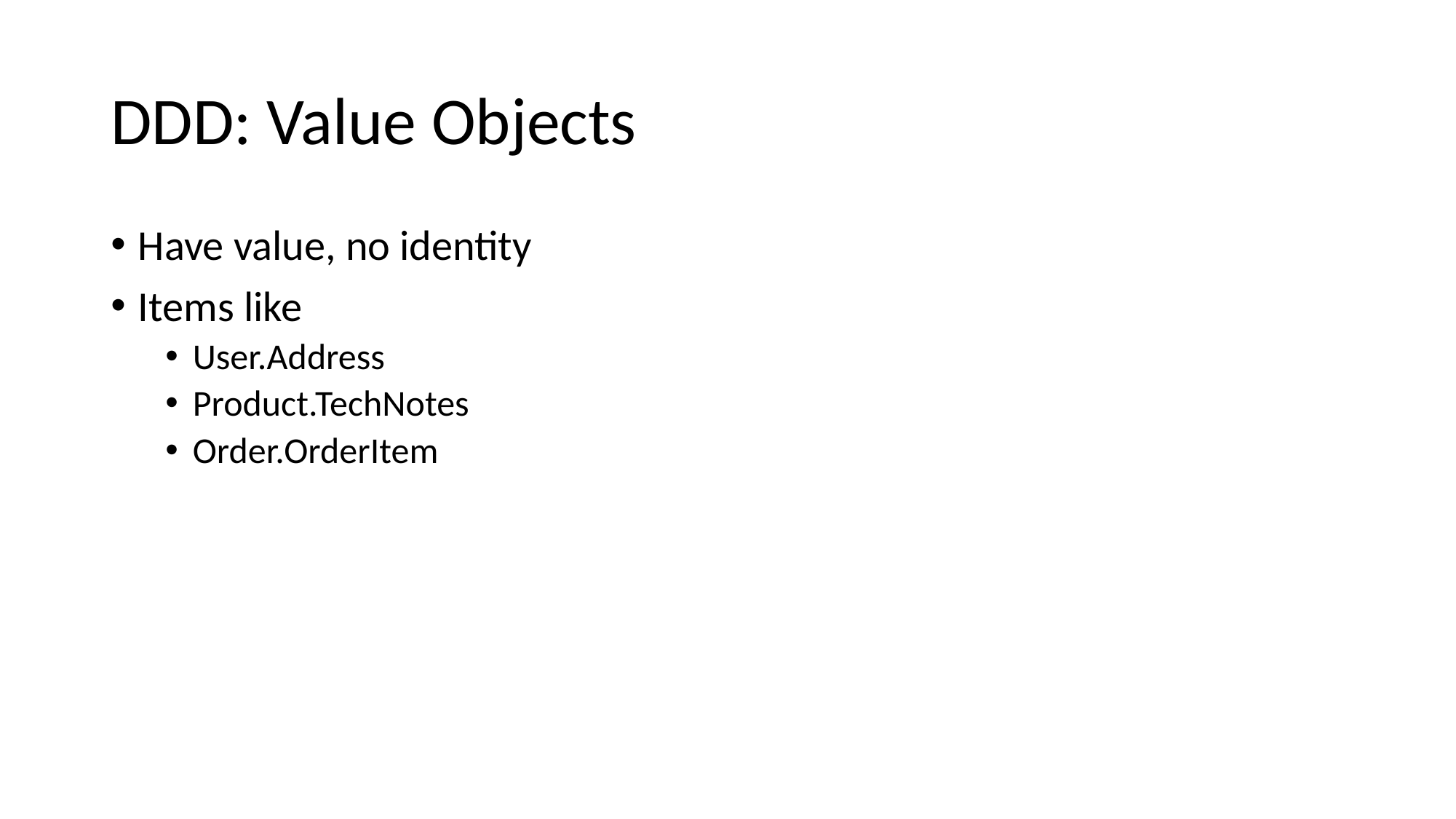

# DDD: Value Objects
Have value, no identity
Items like
User.Address
Product.TechNotes
Order.OrderItem